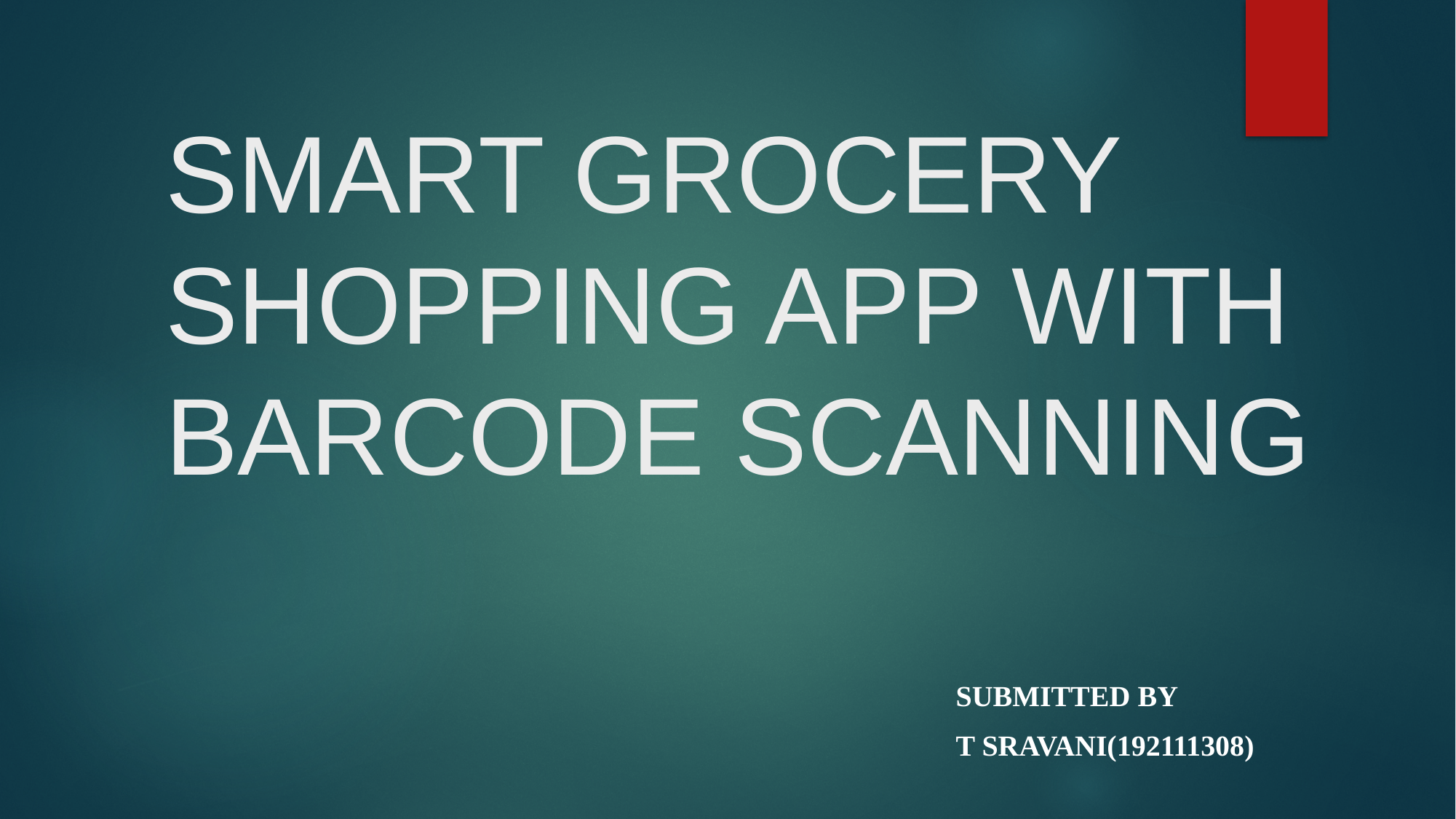

# SMART GROCERY SHOPPING APP WITH BARCODE SCANNING

                                                       Submitted by
                                                       t sravani(192111308)